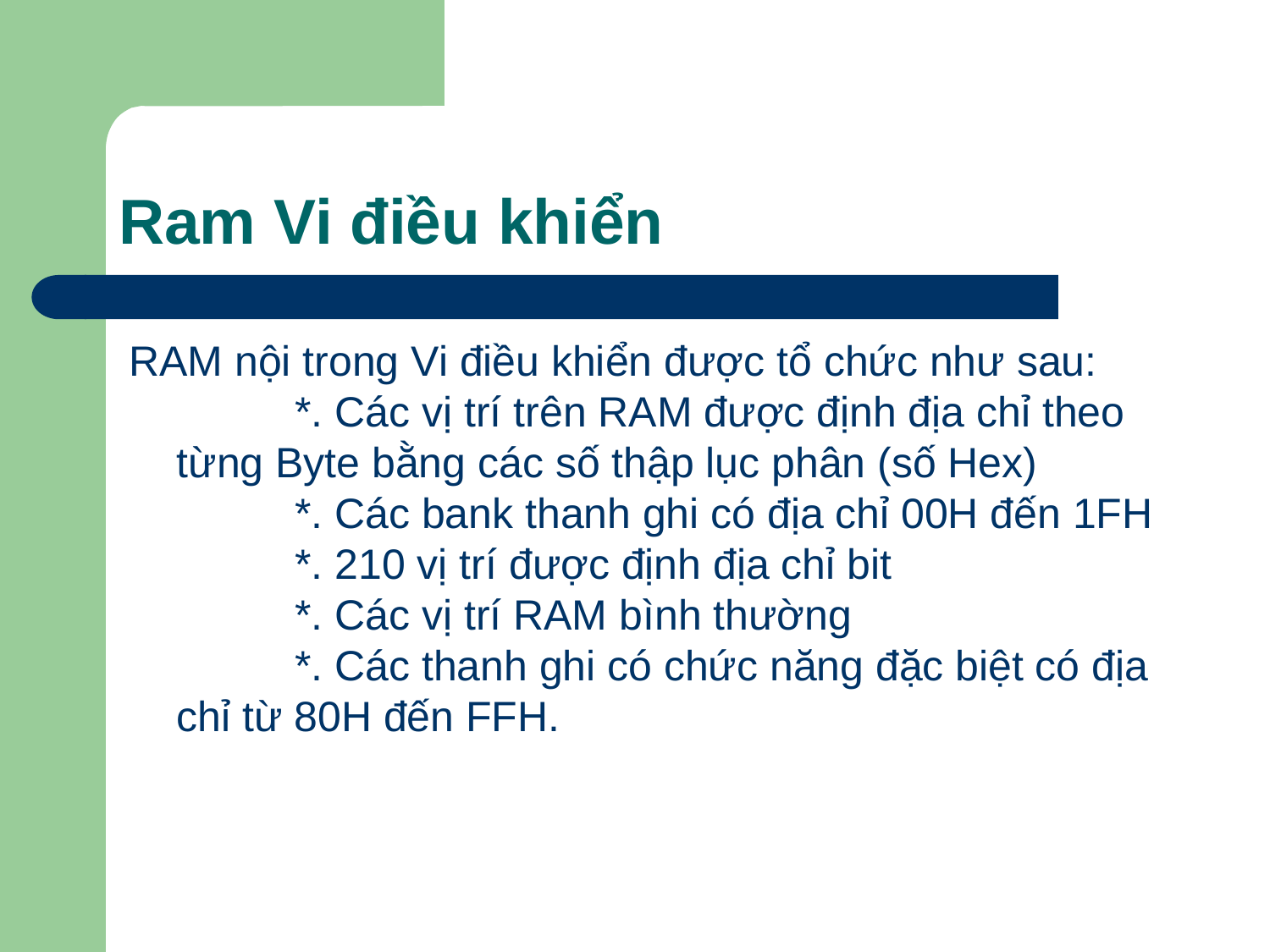

# Ram Vi điều khiển
RAM nội trong Vi điều khiển được tổ chức như sau:
          *. Các vị trí trên RAM được định địa chỉ theo từng Byte bằng các số thập lục phân (số Hex)
          *. Các bank thanh ghi có địa chỉ 00H đến 1FH
          *. 210 vị trí được định địa chỉ bit
          *. Các vị trí RAM bình thường
          *. Các thanh ghi có chức năng đặc biệt có địa chỉ từ 80H đến FFH.